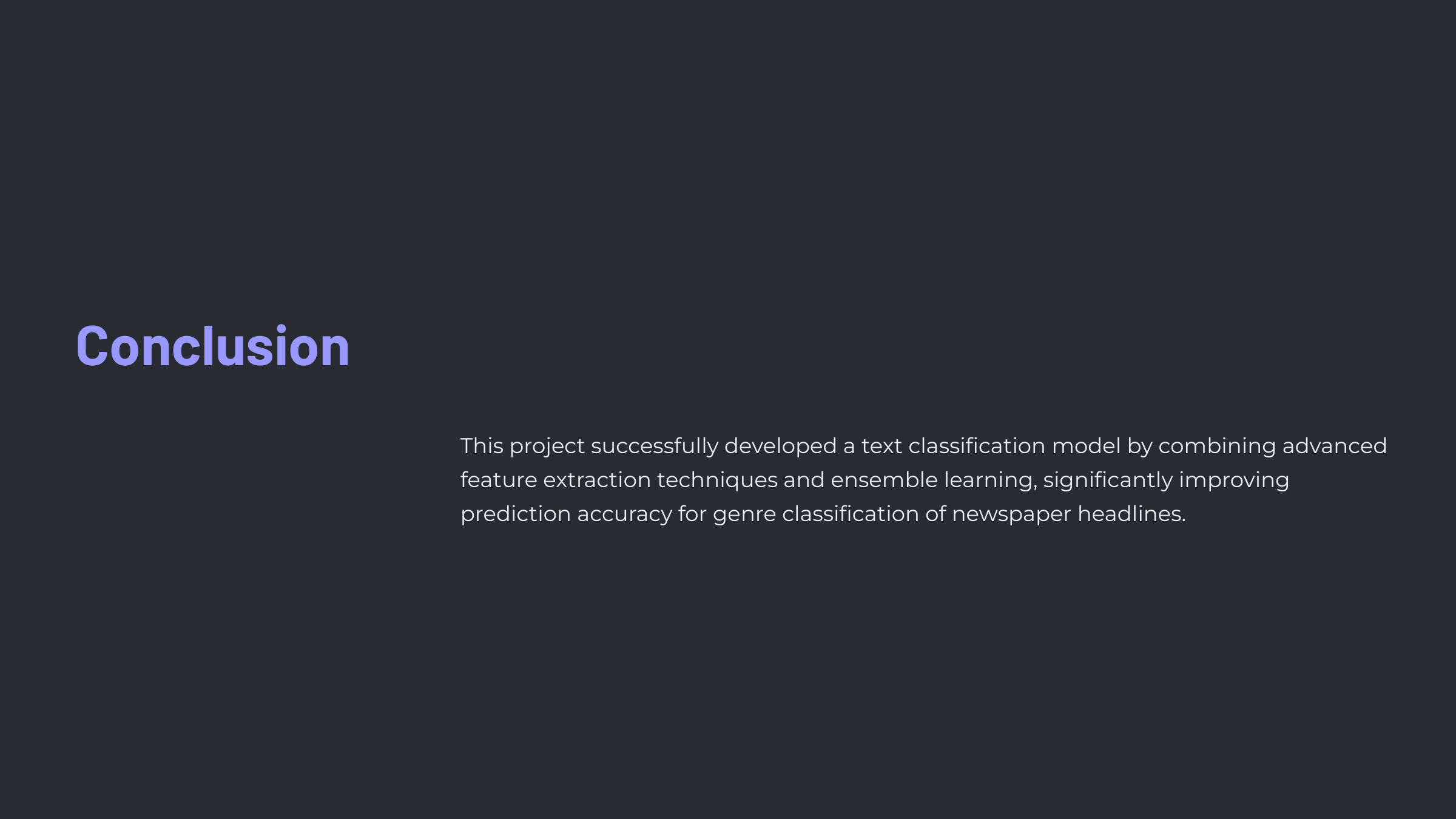

Conclusion
This project successfully developed a text classification model by combining advanced feature extraction techniques and ensemble learning, significantly improving prediction accuracy for genre classification of newspaper headlines.